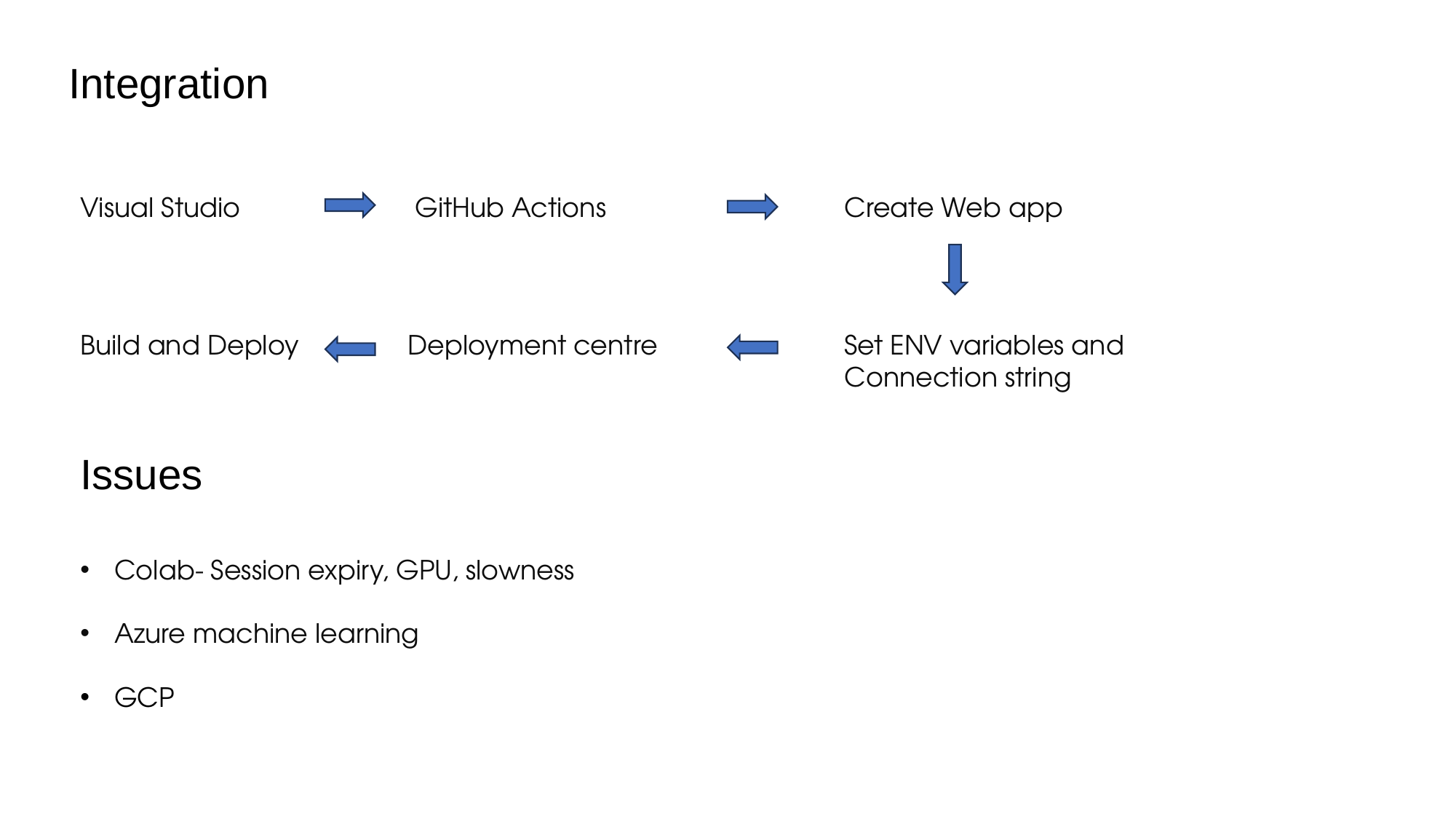

Integration
Visual Studio 		 GitHub Actions			Create Web app

Build and Deploy	Deployment centre		Set ENV variables and
							Connection string

Issues
Colab- Session expiry, GPU, slowness

Azure machine learning

GCP